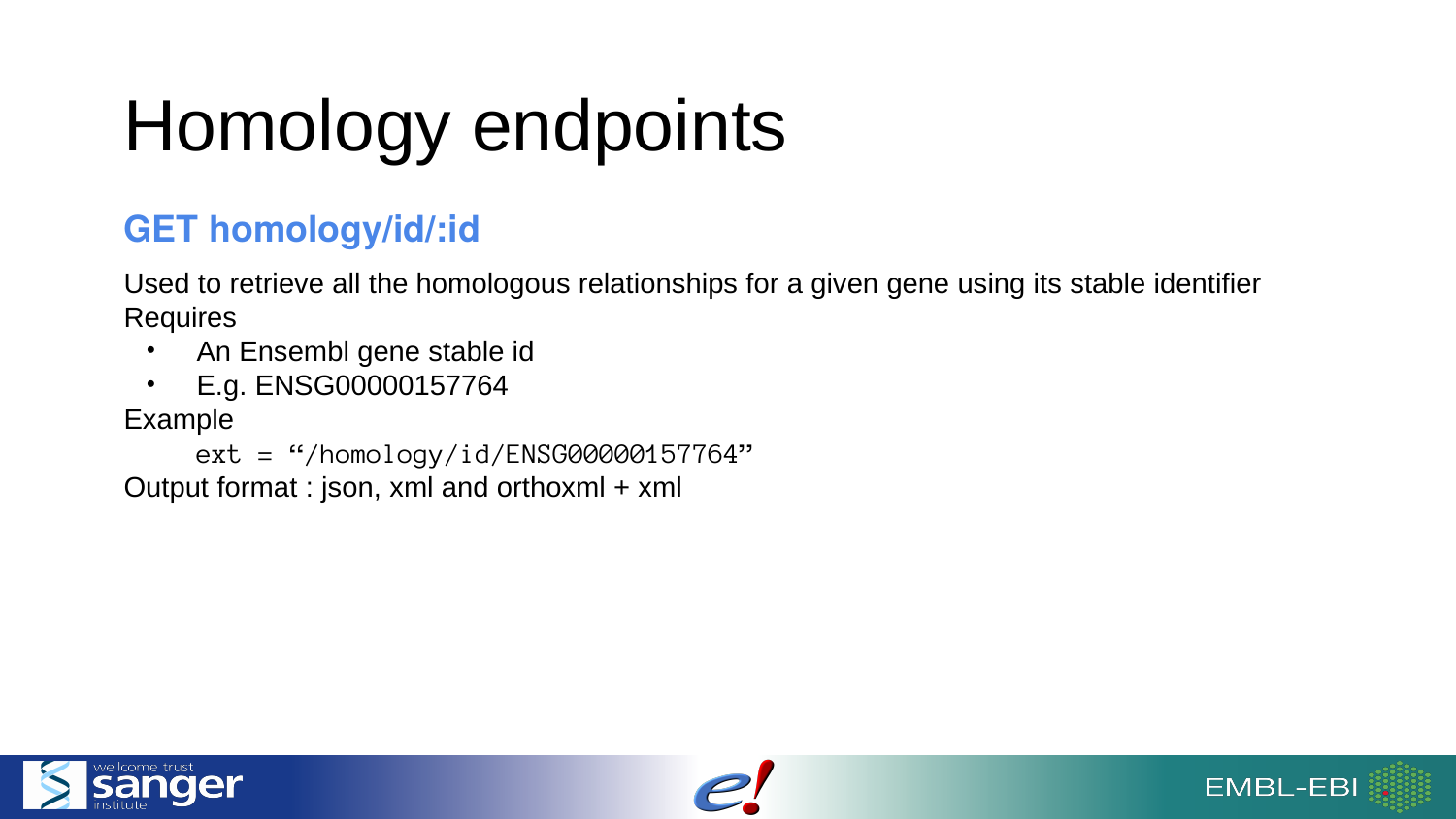

# Homology endpoints
GET homology/id/:id
Used to retrieve all the homologous relationships for a given gene using its stable identifier
Requires
An Ensembl gene stable id
E.g. ENSG00000157764
Example
ext = “/homology/id/ENSG00000157764”
Output format : json, xml and orthoxml + xml